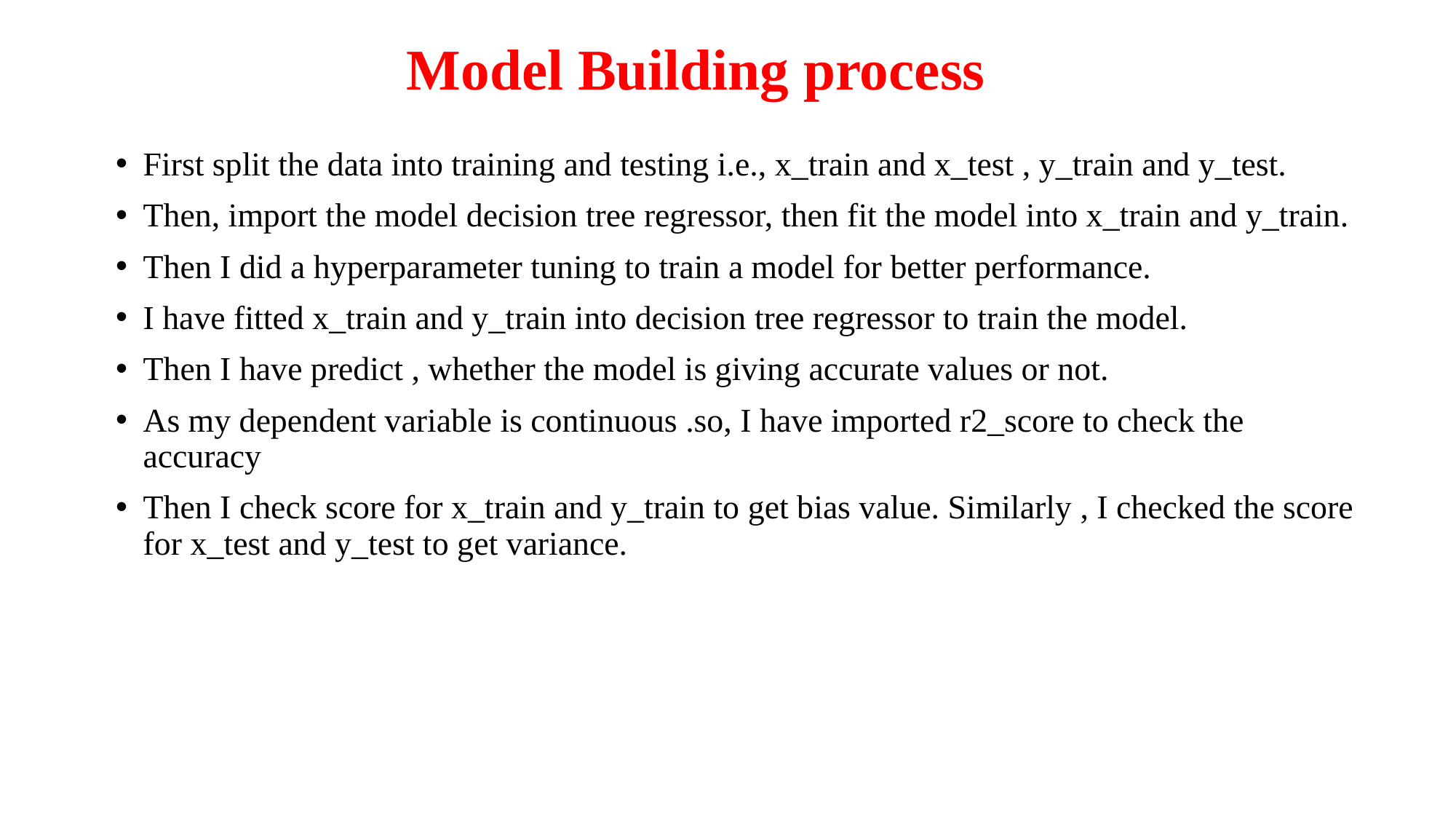

# Model Building process
First split the data into training and testing i.e., x_train and x_test , y_train and y_test.
Then, import the model decision tree regressor, then fit the model into x_train and y_train.
Then I did a hyperparameter tuning to train a model for better performance.
I have fitted x_train and y_train into decision tree regressor to train the model.
Then I have predict , whether the model is giving accurate values or not.
As my dependent variable is continuous .so, I have imported r2_score to check the accuracy
Then I check score for x_train and y_train to get bias value. Similarly , I checked the score for x_test and y_test to get variance.